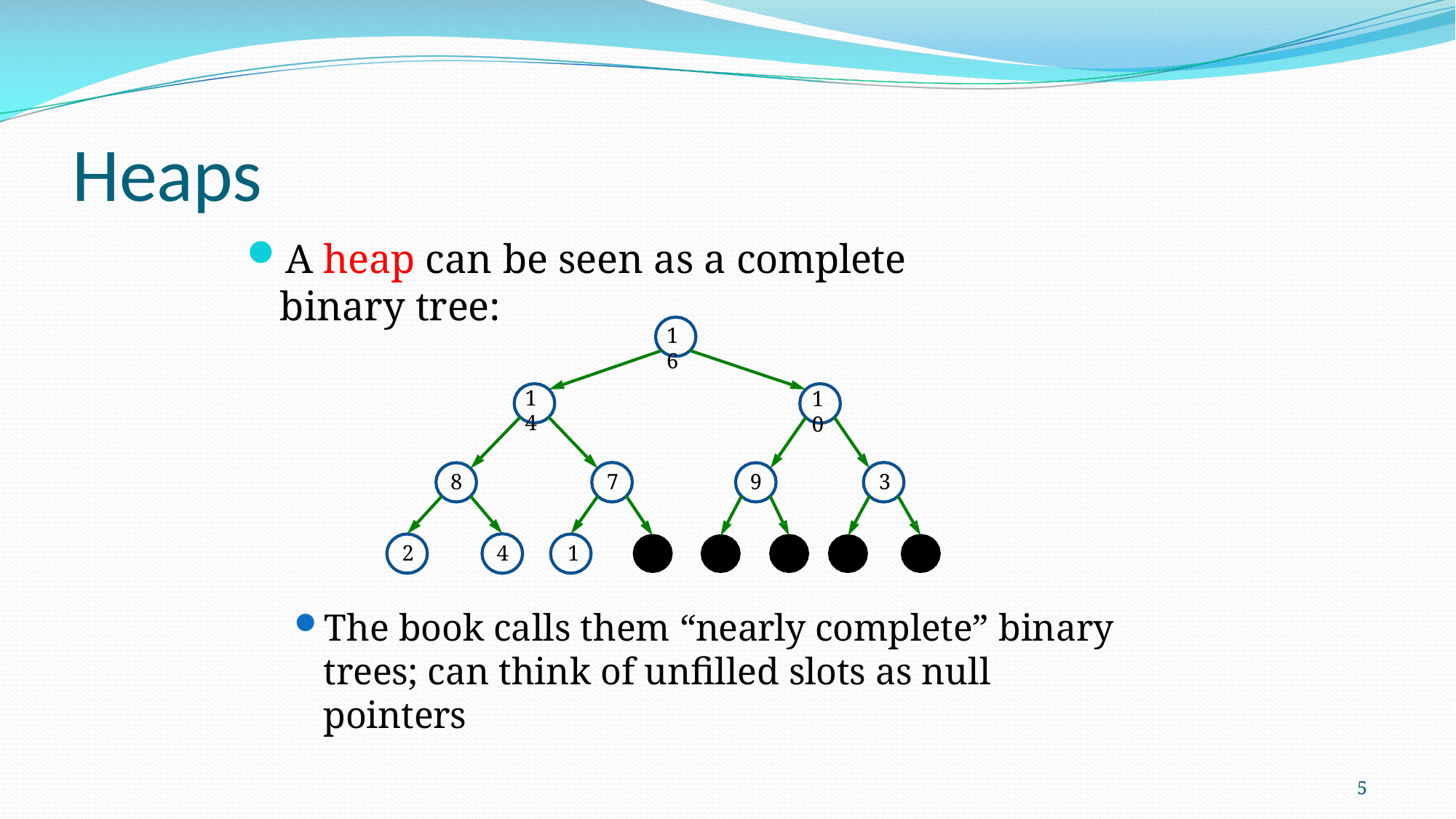

# Heaps
A heap can be seen as a complete binary tree:

16
14
10

8
7
9
3

2
4
1
The book calls them “nearly complete” binary trees; can think of unfilled slots as null pointers
5